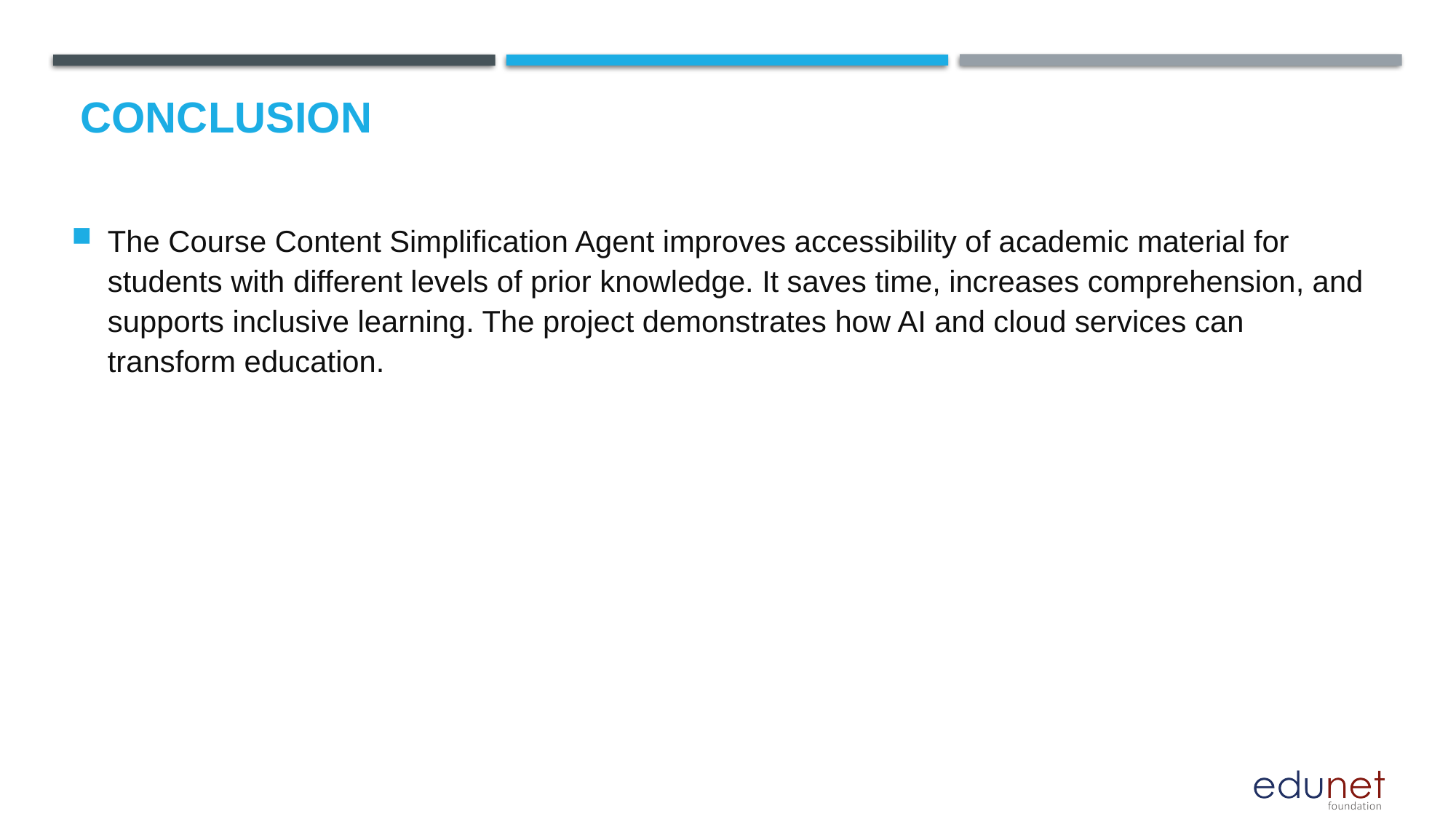

The Course Content Simplification Agent improves accessibility of academic material for students with different levels of prior knowledge. It saves time, increases comprehension, and supports inclusive learning. The project demonstrates how AI and cloud services can transform education.
# Conclusion